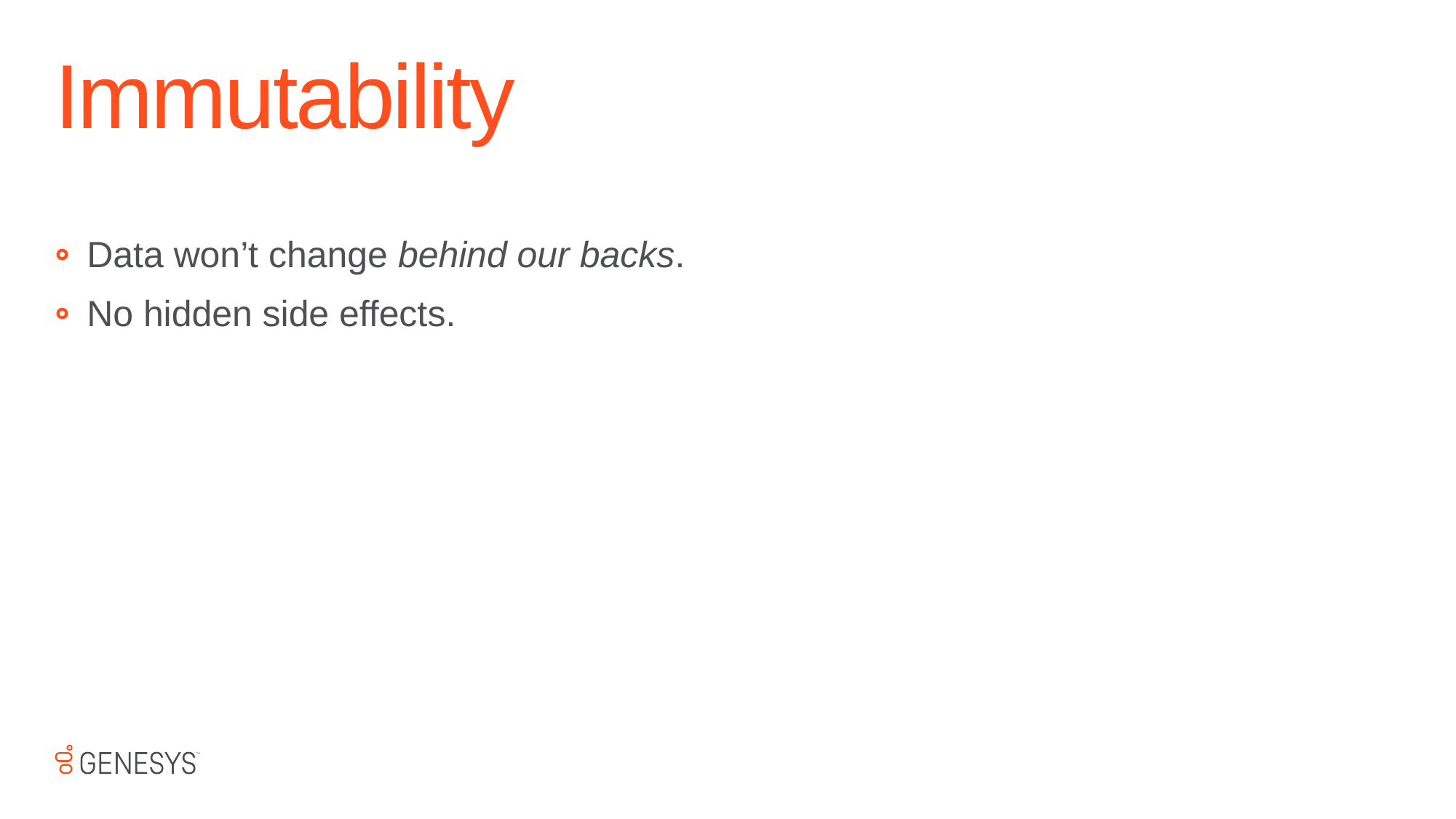

# Immutability

Data won’t change behind our backs.
No hidden side effects.